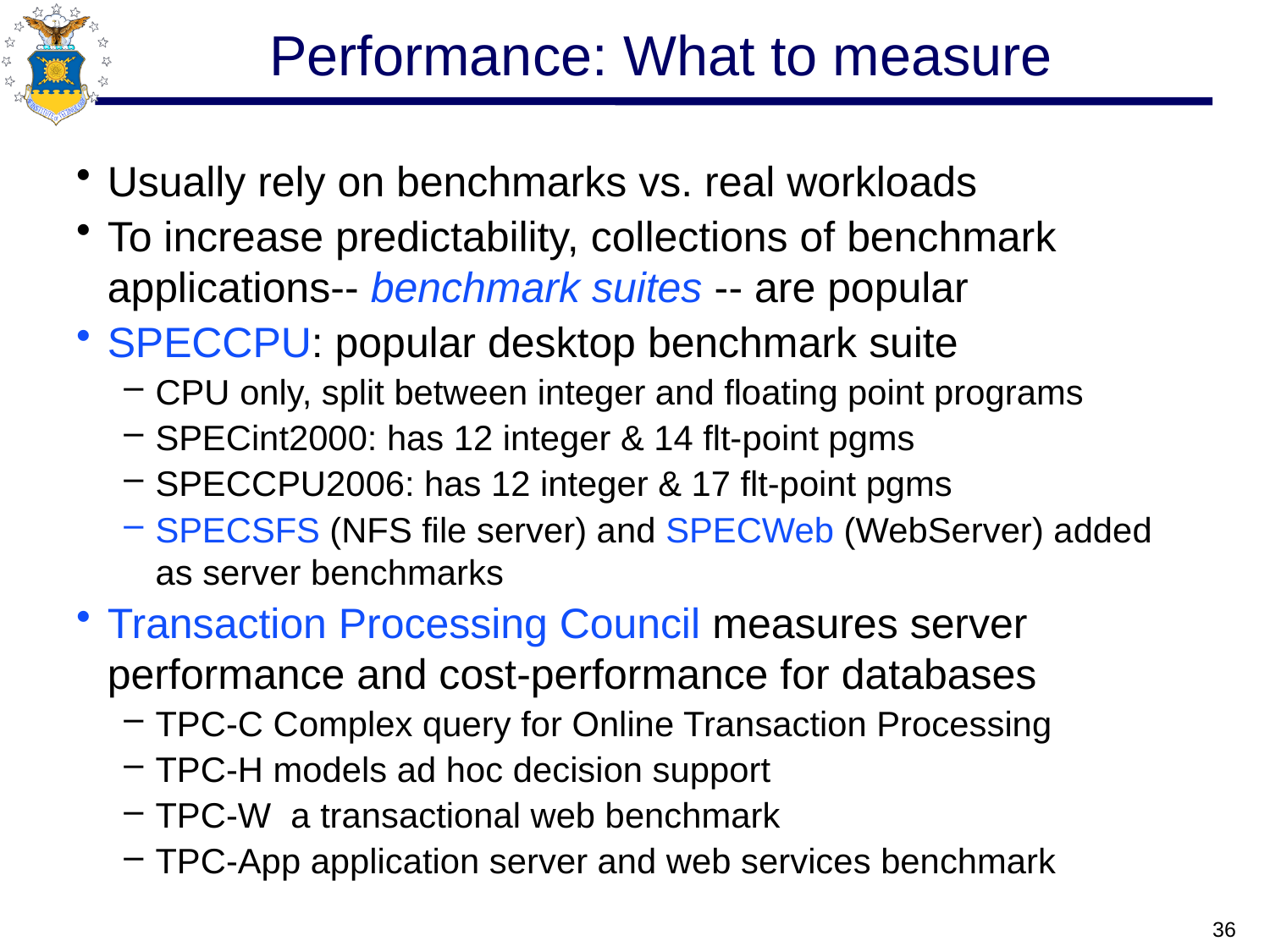

# Performance: What to measure
Usually rely on benchmarks vs. real workloads
To increase predictability, collections of benchmark applications-- benchmark suites -- are popular
SPECCPU: popular desktop benchmark suite
CPU only, split between integer and floating point programs
SPECint2000: has 12 integer & 14 flt-point pgms
SPECCPU2006: has 12 integer & 17 flt-point pgms
SPECSFS (NFS file server) and SPECWeb (WebServer) added as server benchmarks
Transaction Processing Council measures server performance and cost-performance for databases
TPC-C Complex query for Online Transaction Processing
TPC-H models ad hoc decision support
TPC-W  a transactional web benchmark
TPC-App application server and web services benchmark
36